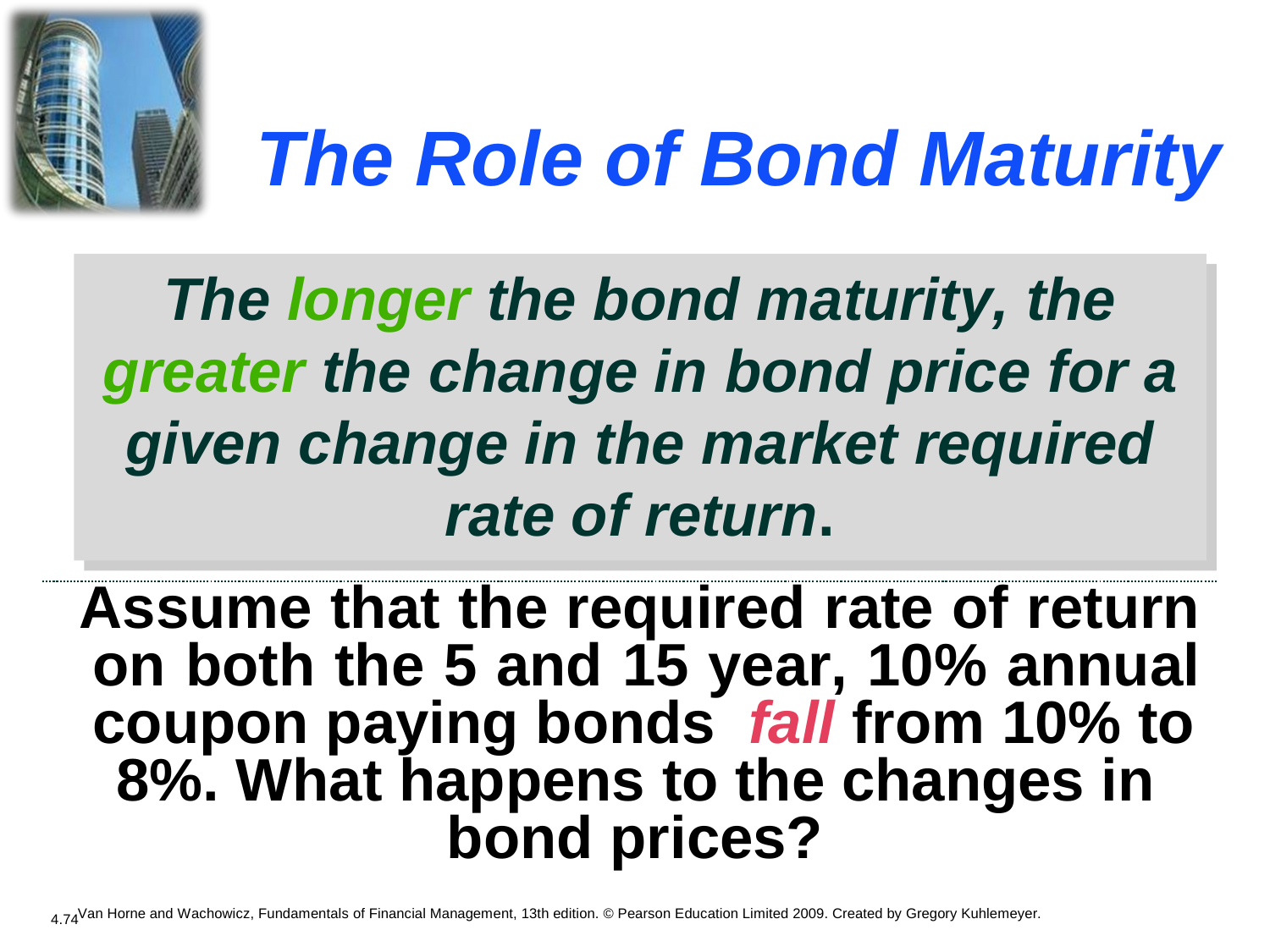

The
Role
of
Bond
Maturity

The longer the bond maturity, the greater the change in bond price for a given change in the market required rate of return

The longer the bond maturity, the
greater the change in bond price for a given change in the market required rate of return.

Assume that the required rate of return on both the 5 and 15 year, 10% annual coupon paying bonds  fall from 10% to
8%. What happens to the changes in bond prices?
Van Horne and Wachowicz, Fundamentals of Financial Management, 13th edition. © Pearson Education Limited 2009. Created by Gregory Kuhlemeyer.
4.74